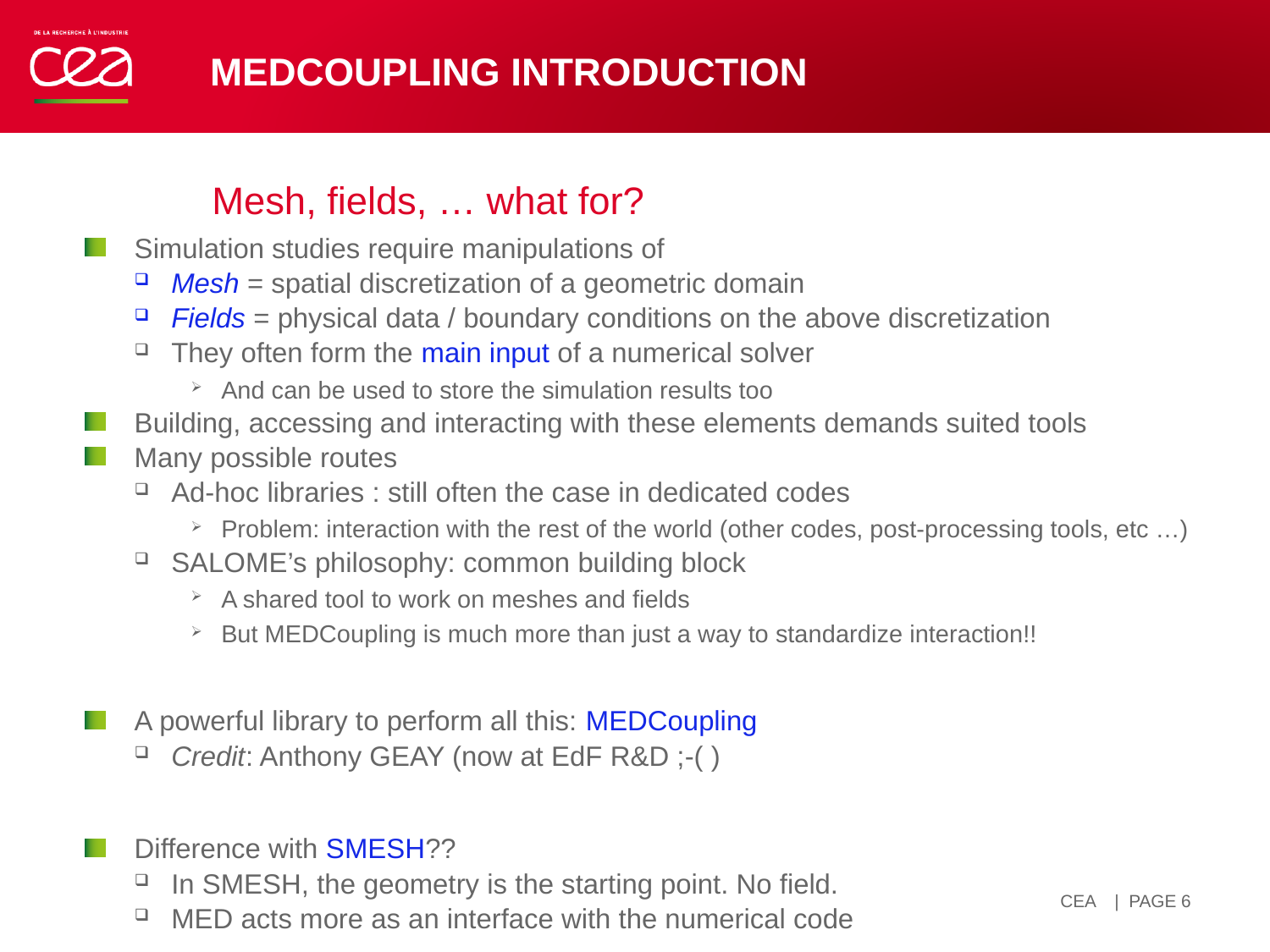

# MEDCoupling Introduction
Mesh, fields, … what for?
Simulation studies require manipulations of
Mesh = spatial discretization of a geometric domain
Fields = physical data / boundary conditions on the above discretization
They often form the main input of a numerical solver
And can be used to store the simulation results too
Building, accessing and interacting with these elements demands suited tools
Many possible routes
Ad-hoc libraries : still often the case in dedicated codes
Problem: interaction with the rest of the world (other codes, post-processing tools, etc …)
SALOME’s philosophy: common building block
A shared tool to work on meshes and fields
But MEDCoupling is much more than just a way to standardize interaction!!

A powerful library to perform all this: MEDCoupling
Credit: Anthony GEAY (now at EdF R&D ;-( )

Difference with SMESH??
In SMESH, the geometry is the starting point. No field.
MED acts more as an interface with the numerical code

|  PAGE 6
14 avril 2021
CEA